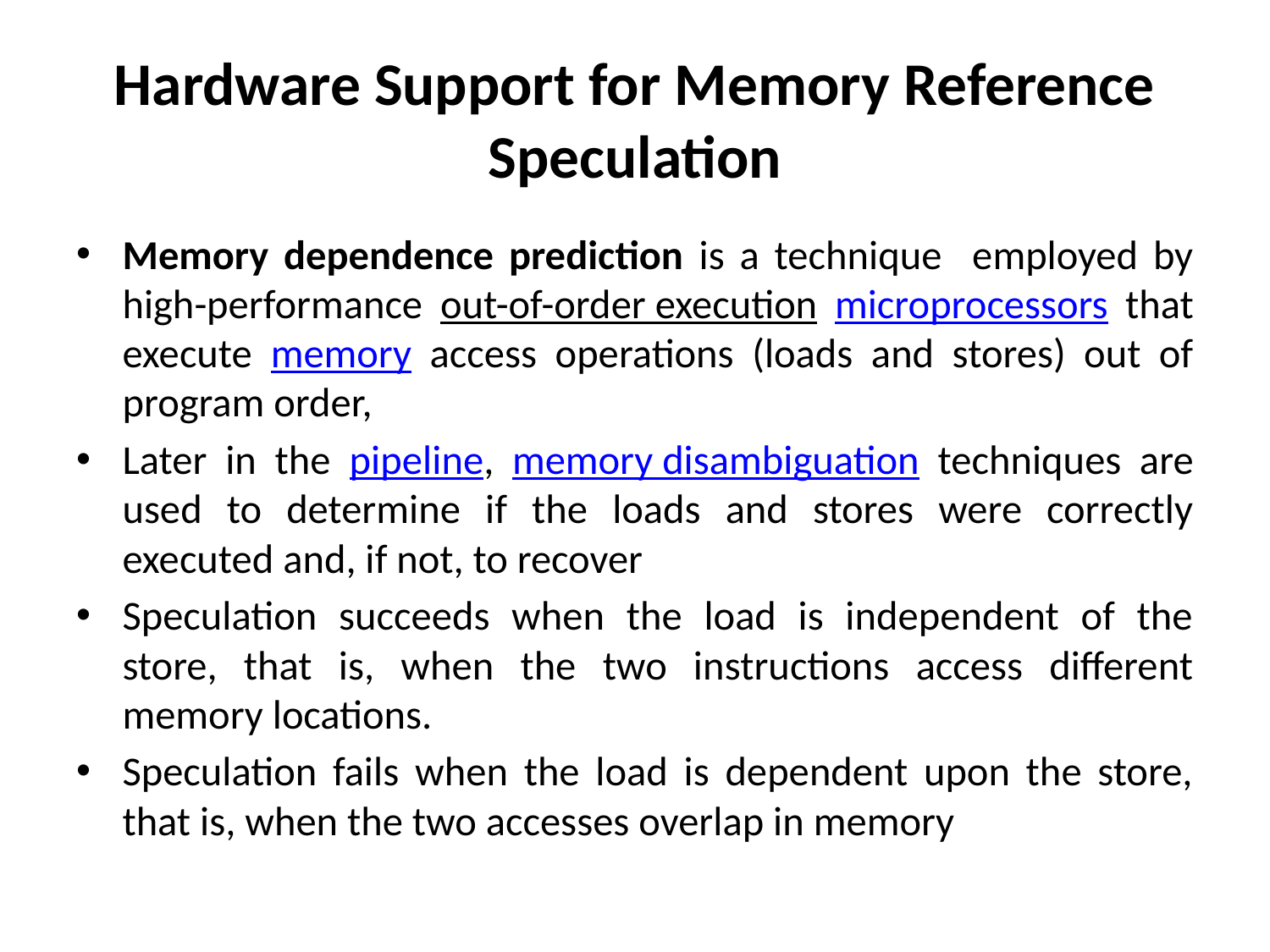

# Hardware Support for Memory Reference Speculation
Memory dependence prediction is a technique  employed by high-performance out-of-order execution microprocessors that execute memory access operations (loads and stores) out of program order,
Later in the pipeline, memory disambiguation techniques are used to determine if the loads and stores were correctly executed and, if not, to recover
Speculation succeeds when the load is independent of the store, that is, when the two instructions access different memory locations.
Speculation fails when the load is dependent upon the store, that is, when the two accesses overlap in memory